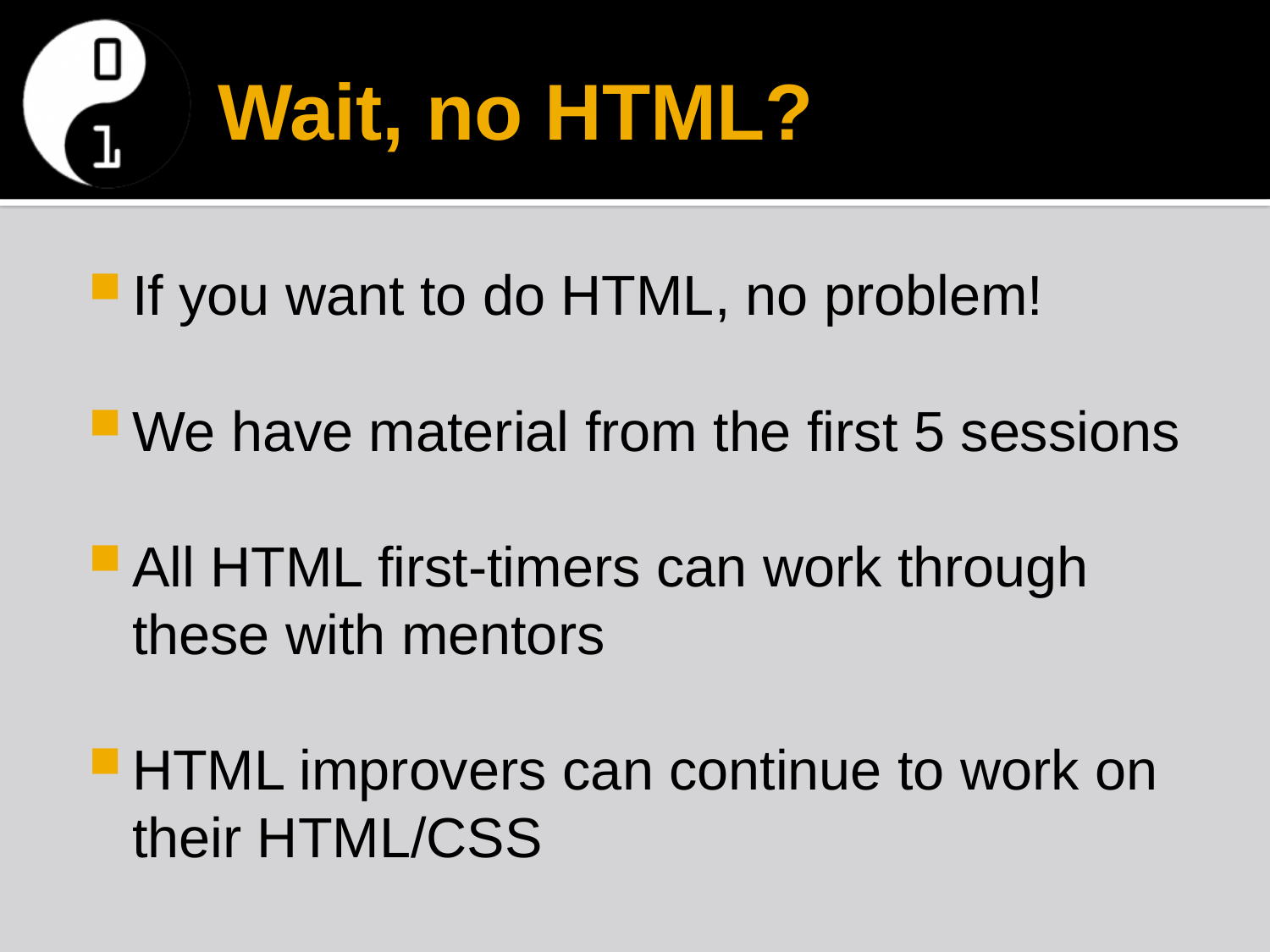

# Wait, no HTML?
If you want to do HTML, no problem!

We have material from the first 5 sessions

All HTML first-timers can work through these with mentors

HTML improvers can continue to work on their HTML/CSS